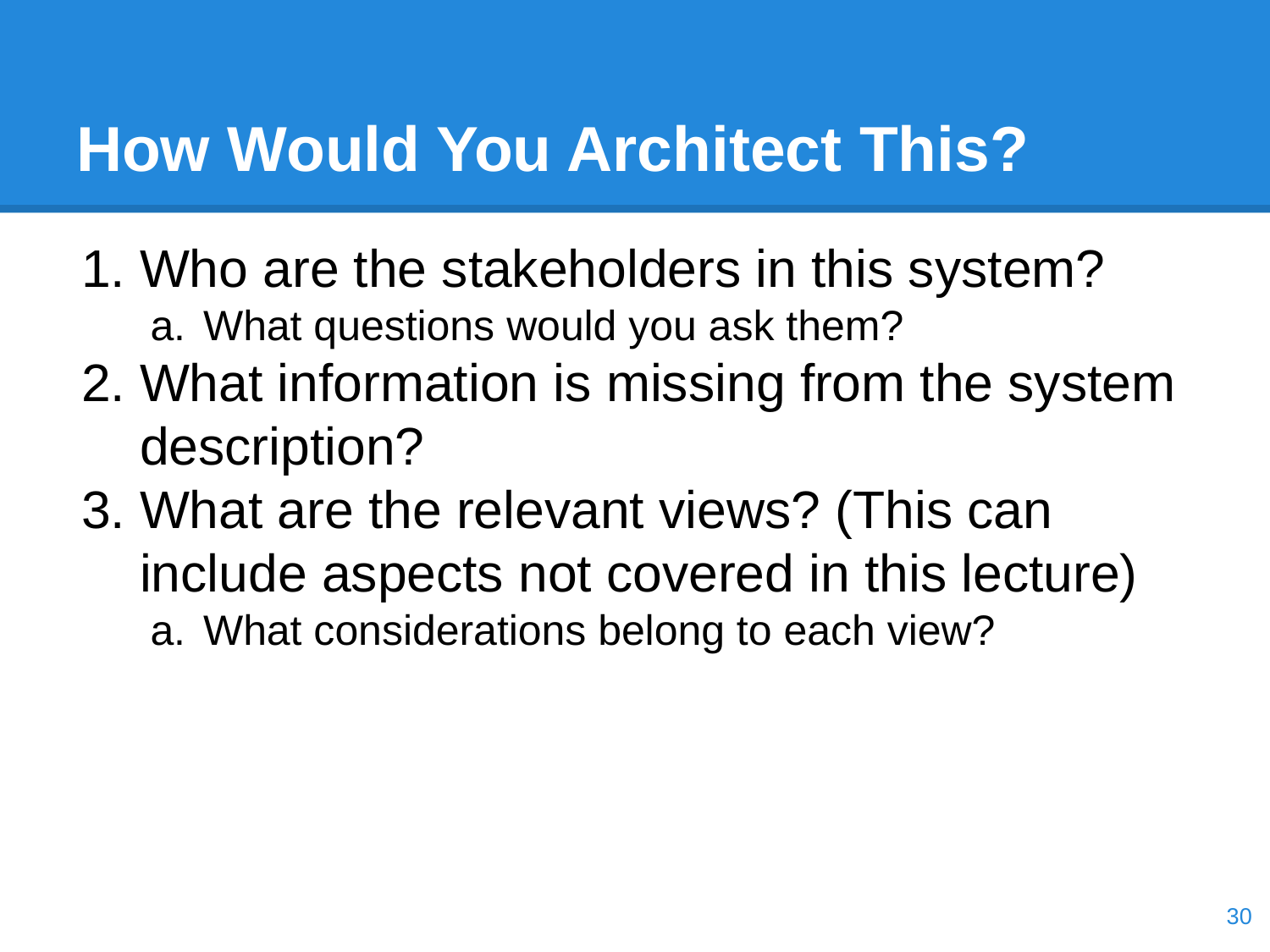

# How Would You Architect This?
Who are the stakeholders in this system?
What questions would you ask them?
What information is missing from the system description?
What are the relevant views? (This can include aspects not covered in this lecture)
What considerations belong to each view?
30